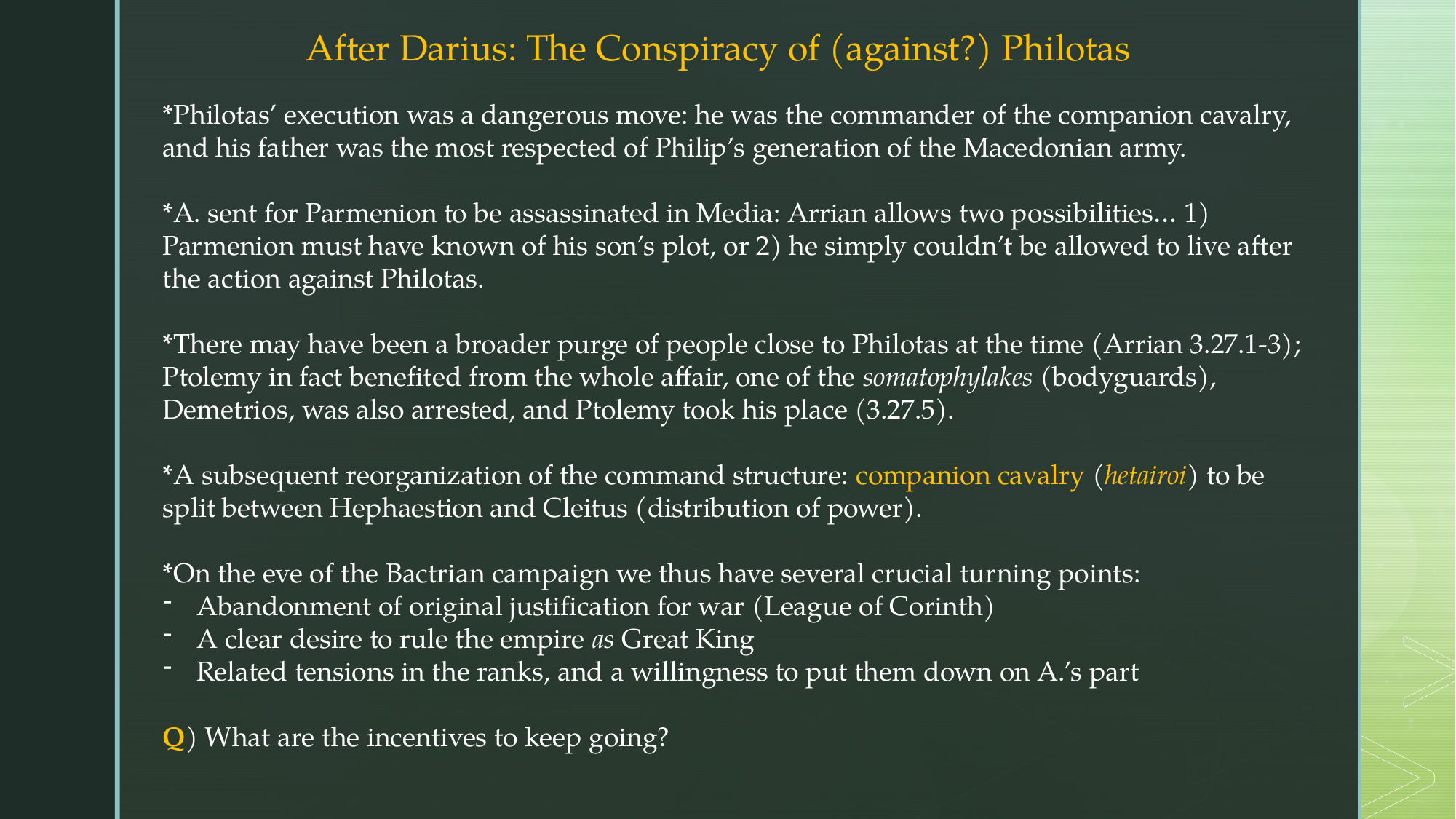

After Darius: The Conspiracy of (against?) Philotas
*Philotas’ execution was a dangerous move: he was the commander of the companion cavalry, and his father was the most respected of Philip’s generation of the Macedonian army.

*A. sent for Parmenion to be assassinated in Media: Arrian allows two possibilities… 1) Parmenion must have known of his son’s plot, or 2) he simply couldn’t be allowed to live after the action against Philotas.

*There may have been a broader purge of people close to Philotas at the time (Arrian 3.27.1-3); Ptolemy in fact benefited from the whole affair, one of the somatophylakes (bodyguards), Demetrios, was also arrested, and Ptolemy took his place (3.27.5).

*A subsequent reorganization of the command structure: companion cavalry (hetairoi) to be split between Hephaestion and Cleitus (distribution of power).

*On the eve of the Bactrian campaign we thus have several crucial turning points:
Abandonment of original justification for war (League of Corinth)
A clear desire to rule the empire as Great King
Related tensions in the ranks, and a willingness to put them down on A.’s part

Q) What are the incentives to keep going?